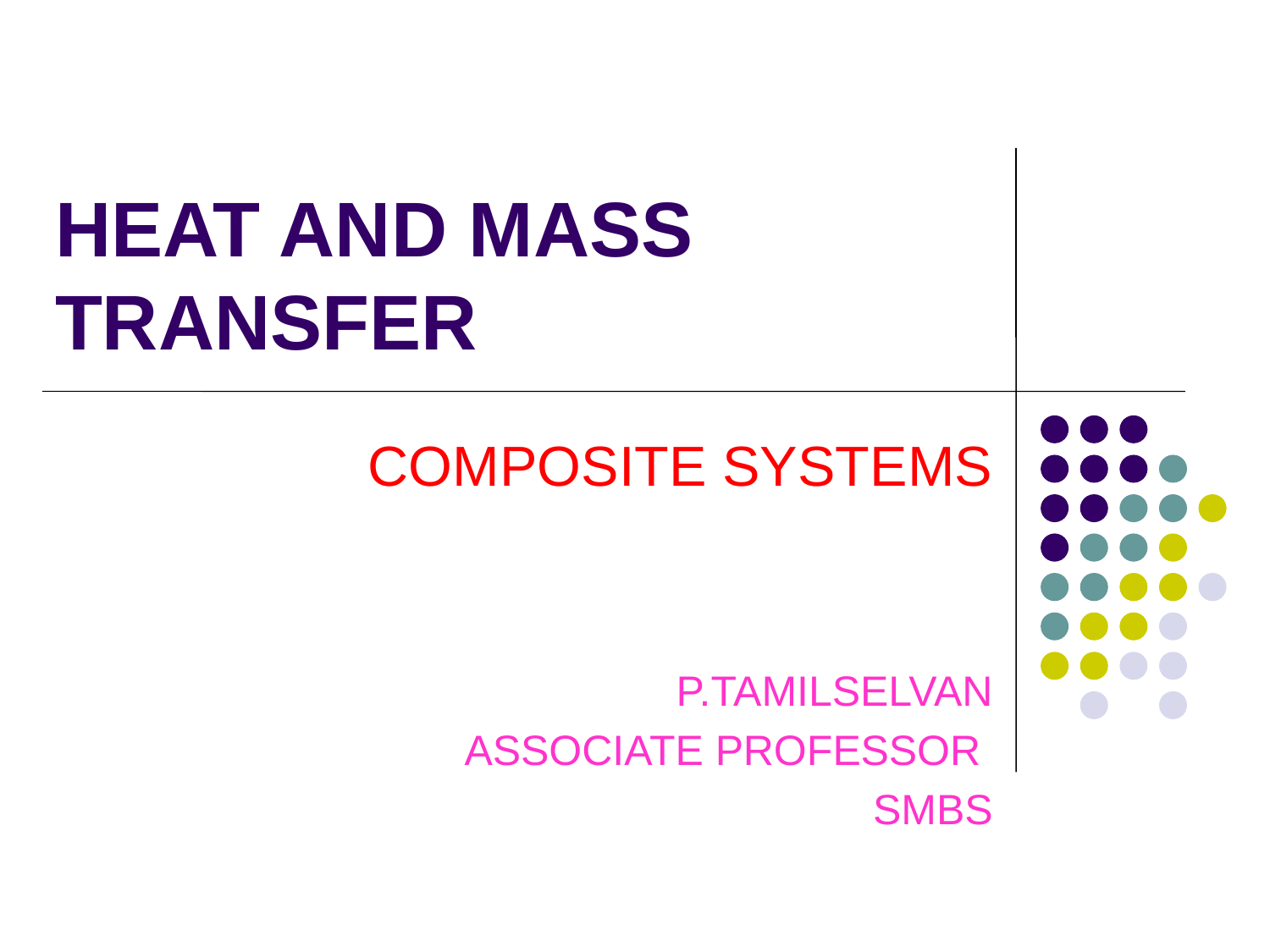

# HEAT AND MASS TRANSFER
COMPOSITE SYSTEMS

P.TAMILSELVAN
ASSOCIATE PROFESSOR
SMBS